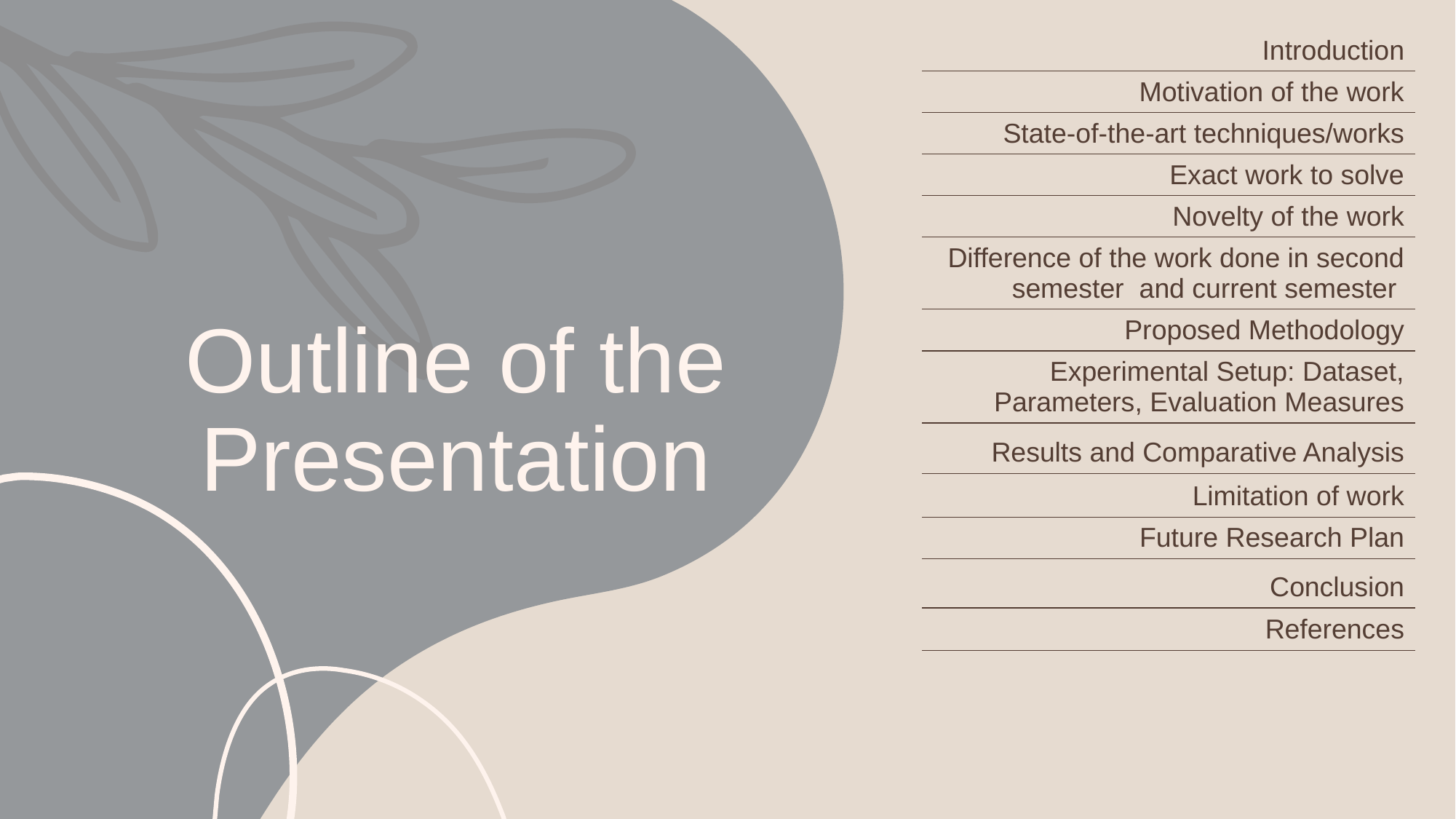

| Introduction |
| --- |
| Motivation of the work |
| State-of-the-art techniques/works |
| Exact work to solve |
| Novelty of the work |
| Difference of the work done in second semester and current semester |
| Proposed Methodology |
| Experimental Setup: Dataset, Parameters, Evaluation Measures |
| Results and Comparative Analysis |
| Limitation of work |
| Future Research Plan |
| Conclusion |
| References |
|  |
# Outline of the Presentation